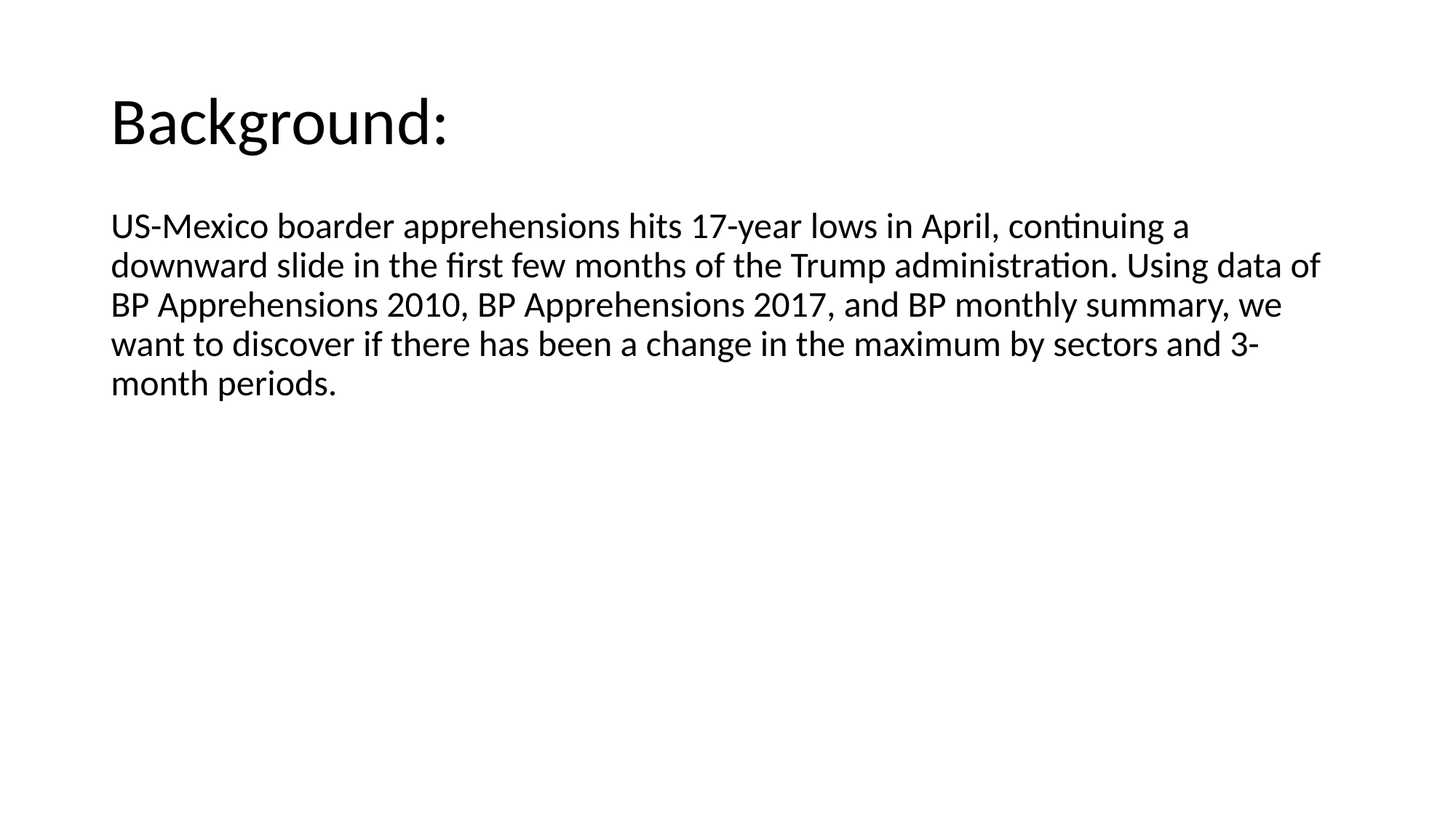

# Background:
US-Mexico boarder apprehensions hits 17-year lows in April, continuing a downward slide in the first few months of the Trump administration. Using data of BP Apprehensions 2010, BP Apprehensions 2017, and BP monthly summary, we want to discover if there has been a change in the maximum by sectors and 3-month periods.